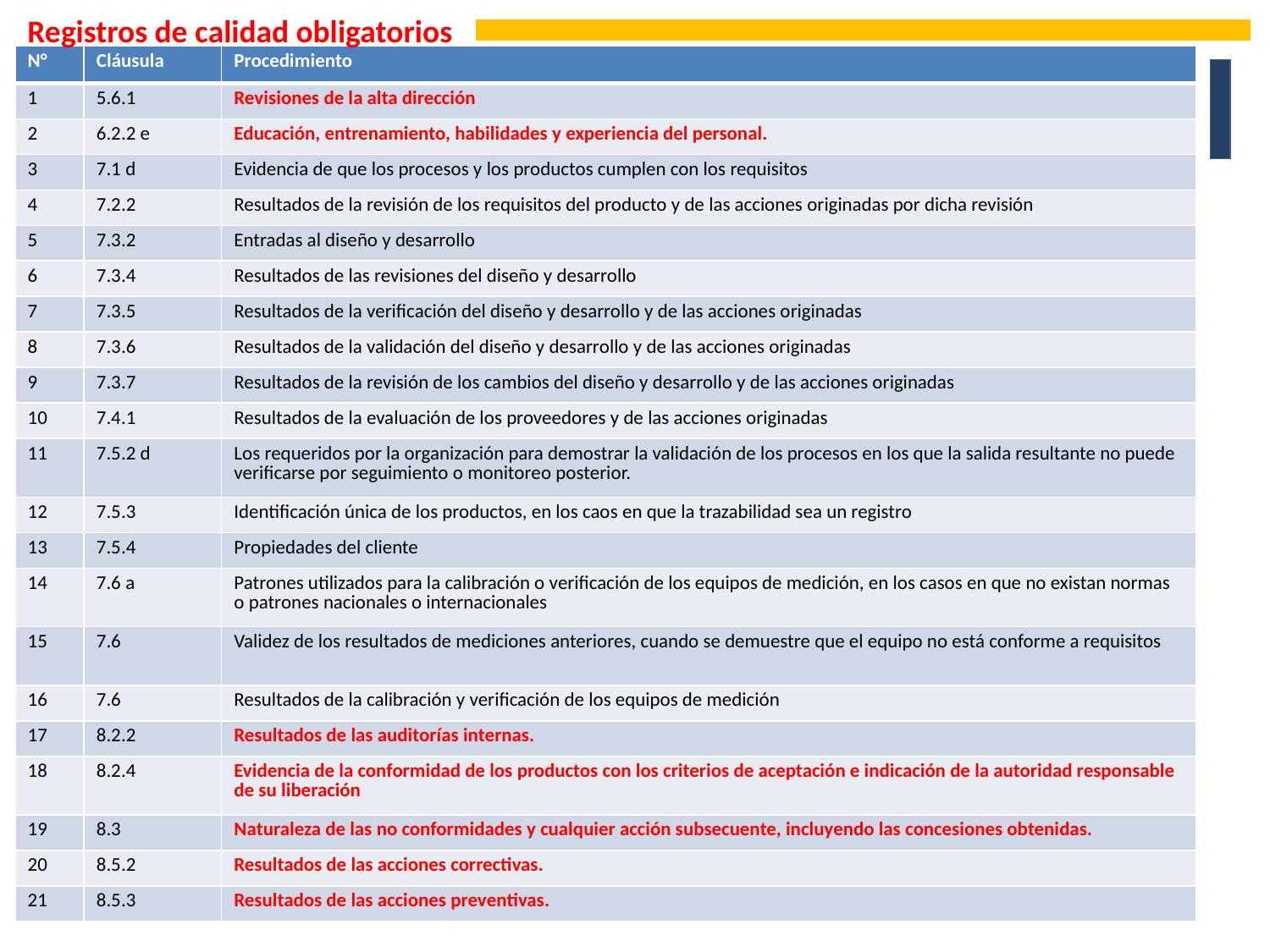

Registros de calidad obligatorios

| N° | Cláusula | Procedimiento |
| --- | --- | --- |
| 1 | 5.6.1 | Revisiones de la alta dirección |
| 2 | 6.2.2 e | Educación, entrenamiento, habilidades y experiencia del personal. |
| 3 | 7.1 d | Evidencia de que los procesos y los productos cumplen con los requisitos |
| 4 | 7.2.2 | Resultados de la revisión de los requisitos del producto y de las acciones originadas por dicha revisión |
| 5 | 7.3.2 | Entradas al diseño y desarrollo |
| 6 | 7.3.4 | Resultados de las revisiones del diseño y desarrollo |
| 7 | 7.3.5 | Resultados de la verificación del diseño y desarrollo y de las acciones originadas |
| 8 | 7.3.6 | Resultados de la validación del diseño y desarrollo y de las acciones originadas |
| 9 | 7.3.7 | Resultados de la revisión de los cambios del diseño y desarrollo y de las acciones originadas |
| 10 | 7.4.1 | Resultados de la evaluación de los proveedores y de las acciones originadas |
| 11 | 7.5.2 d | Los requeridos por la organización para demostrar la validación de los procesos en los que la salida resultante no puede verificarse por seguimiento o monitoreo posterior. |
| 12 | 7.5.3 | Identificación única de los productos, en los caos en que la trazabilidad sea un registro |
| 13 | 7.5.4 | Propiedades del cliente |
| 14 | 7.6 a | Patrones utilizados para la calibración o verificación de los equipos de medición, en los casos en que no existan normas o patrones nacionales o internacionales |
| 15 | 7.6 | Validez de los resultados de mediciones anteriores, cuando se demuestre que el equipo no está conforme a requisitos |
| 16 | 7.6 | Resultados de la calibración y verificación de los equipos de medición |
| 17 | 8.2.2 | Resultados de las auditorías internas. |
| 18 | 8.2.4 | Evidencia de la conformidad de los productos con los criterios de aceptación e indicación de la autoridad responsable de su liberación |
| 19 | 8.3 | Naturaleza de las no conformidades y cualquier acción subsecuente, incluyendo las concesiones obtenidas. |
| 20 | 8.5.2 | Resultados de las acciones correctivas. |
| 21 | 8.5.3 | Resultados de las acciones preventivas. |